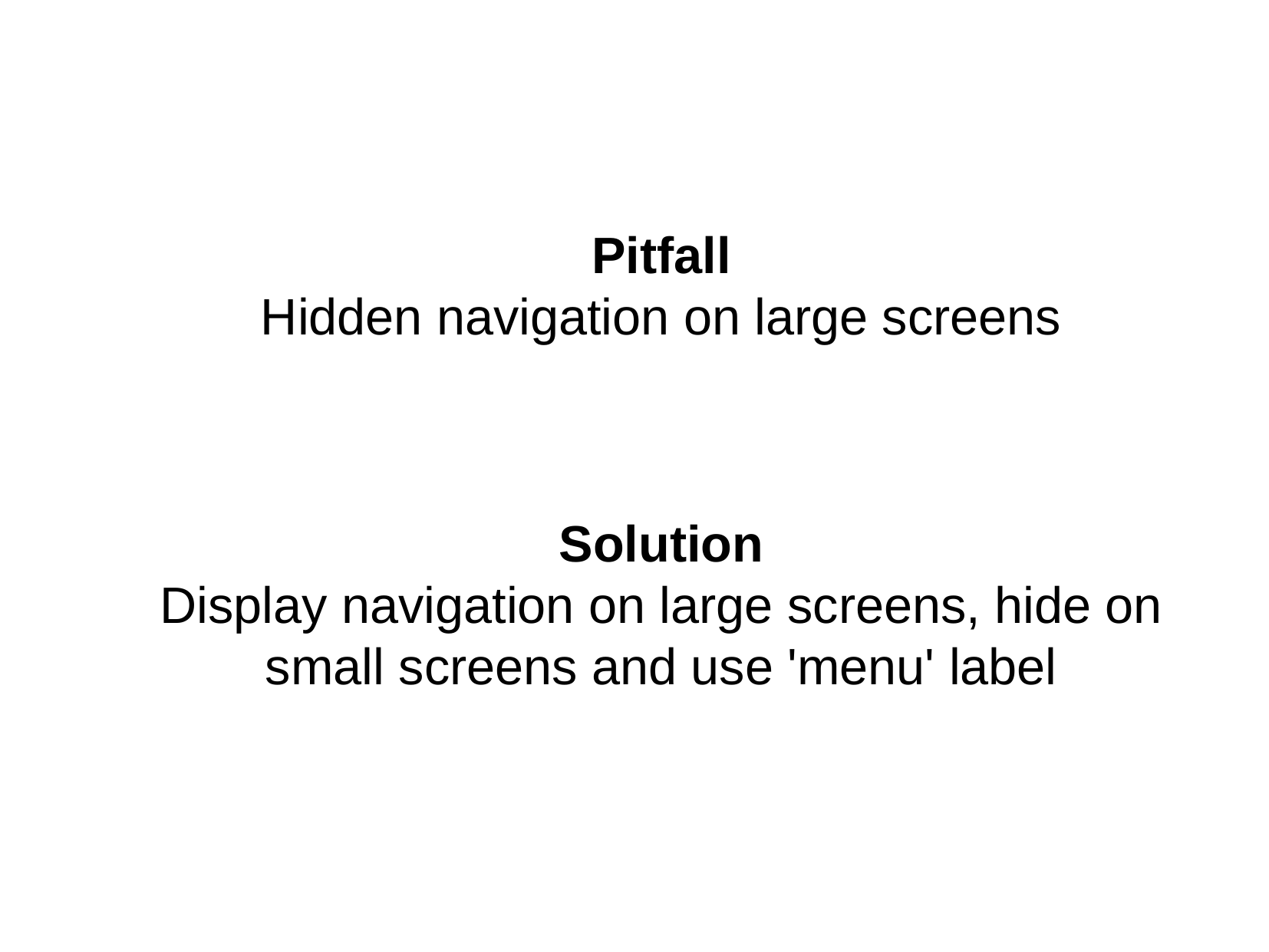

Pitfall
Hidden navigation on large screens
Solution
Display navigation on large screens, hide on small screens and use 'menu' label